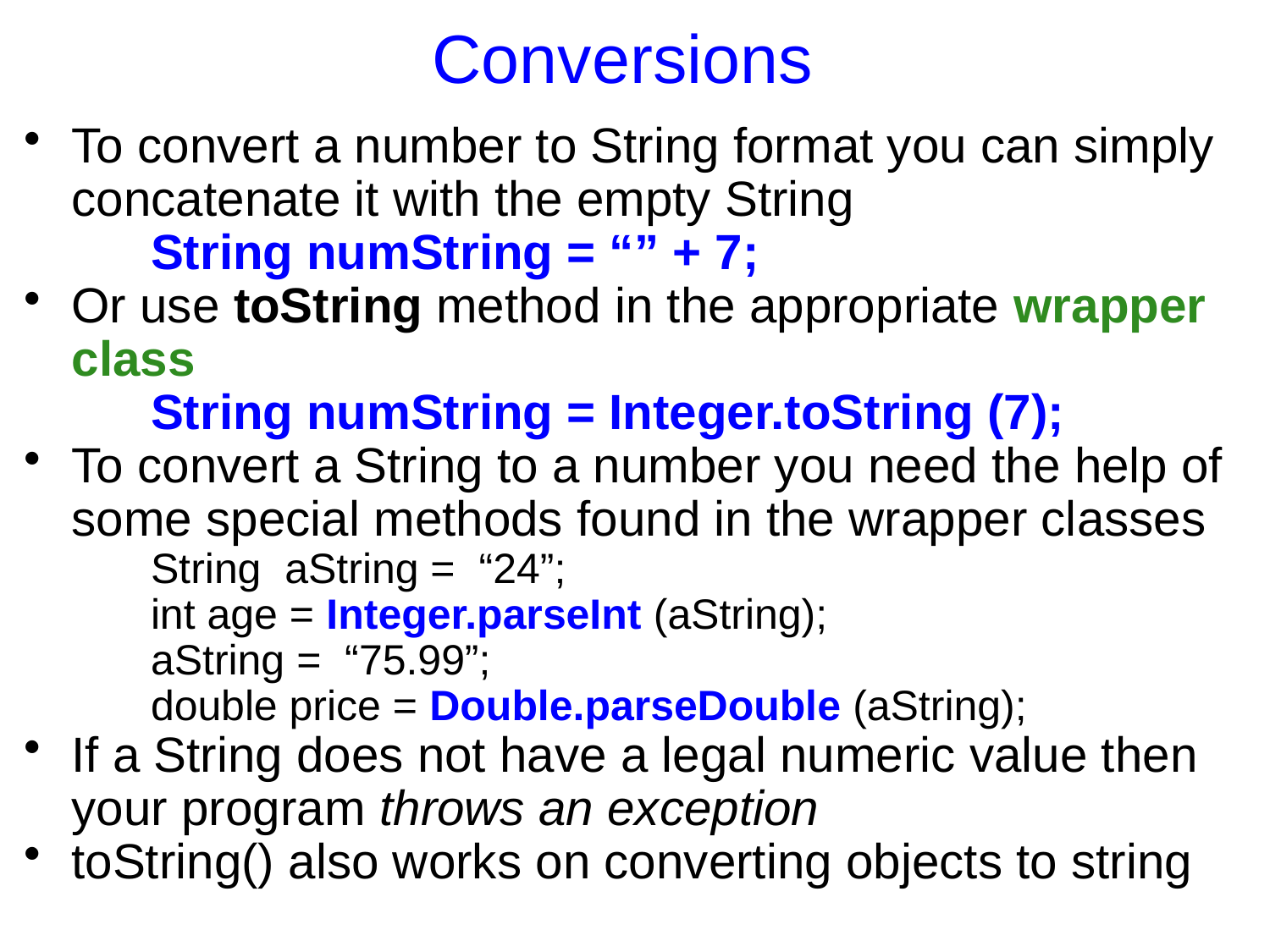

Conversions
To convert a number to String format you can simply concatenate it with the empty String
String numString = “” + 7;
Or use toString method in the appropriate wrapper class
String numString = Integer.toString (7);
To convert a String to a number you need the help of some special methods found in the wrapper classes
String  aString =  “24”;
int age = Integer.parseInt (aString);
aString =  “75.99”;
double price = Double.parseDouble (aString);
If a String does not have a legal numeric value then your program throws an exception
toString() also works on converting objects to string